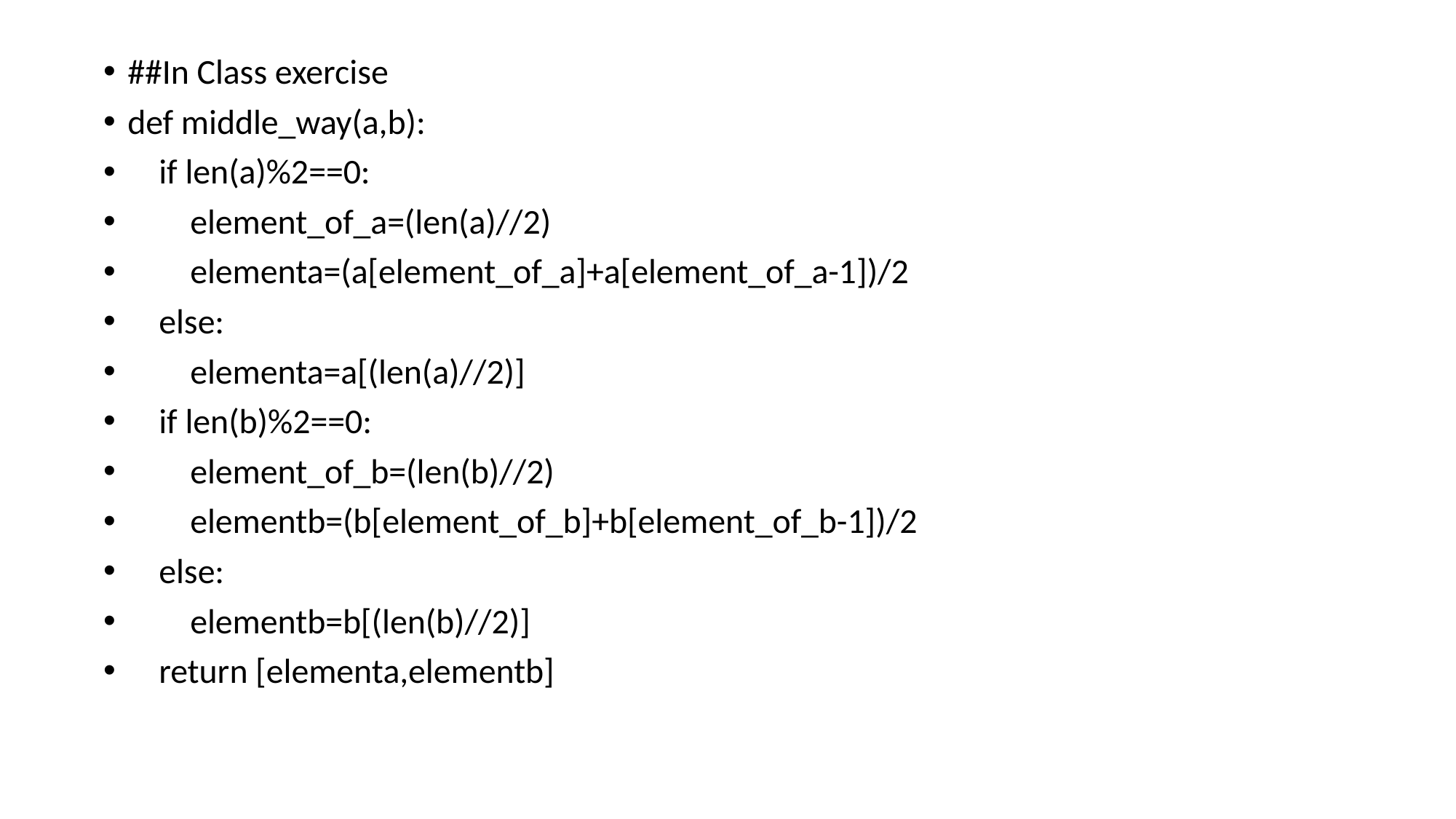

##In Class exercise
def middle_way(a,b):
    if len(a)%2==0:
        element_of_a=(len(a)//2)
        elementa=(a[element_of_a]+a[element_of_a-1])/2
    else:
        elementa=a[(len(a)//2)]
    if len(b)%2==0:
        element_of_b=(len(b)//2)
        elementb=(b[element_of_b]+b[element_of_b-1])/2
    else:
        elementb=b[(len(b)//2)]
    return [elementa,elementb]